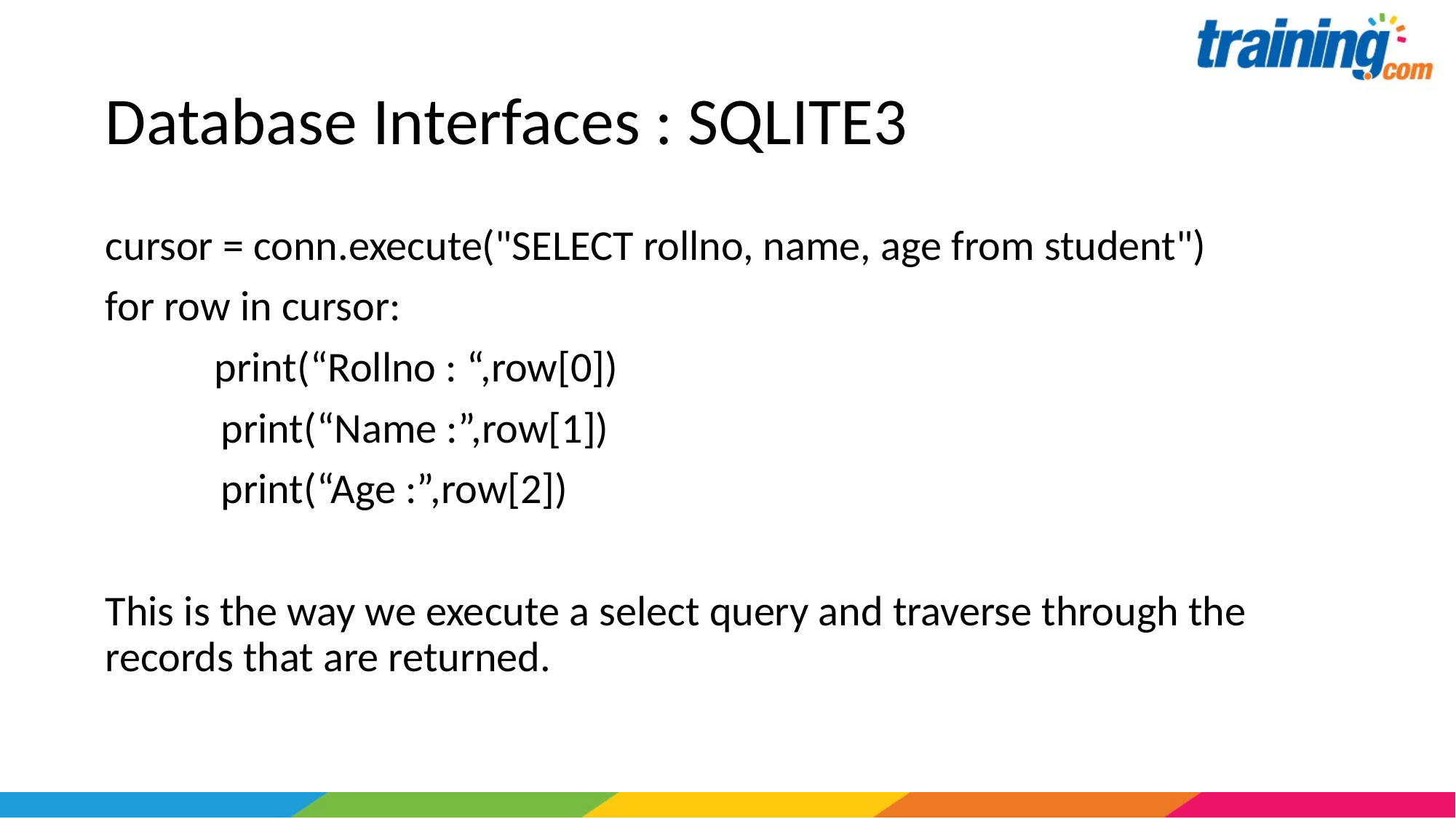

# Database Interfaces : SQLITE3
cursor = conn.execute("SELECT rollno, name, age from student")
for row in cursor:
	print(“Rollno : “,row[0])
            print(“Name :”,row[1])
            print(“Age :”,row[2])

This is the way we execute a select query and traverse through the records that are returned.